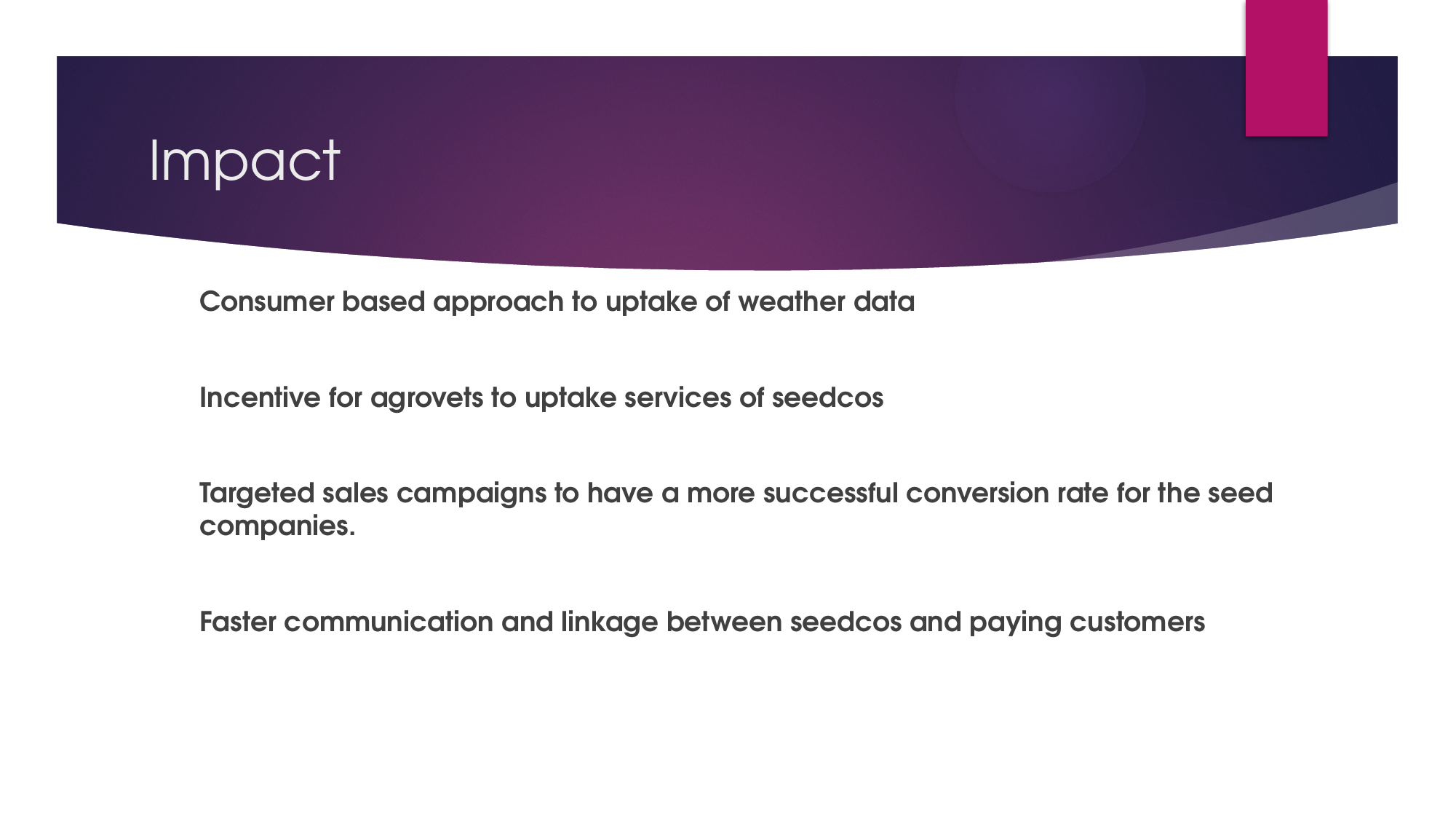

# Impact
Consumer based approach to uptake of weather data

Incentive for agrovets to uptake services of seedcos

Targeted sales campaigns to have a more successful conversion rate for the seed companies.

Faster communication and linkage between seedcos and paying customers